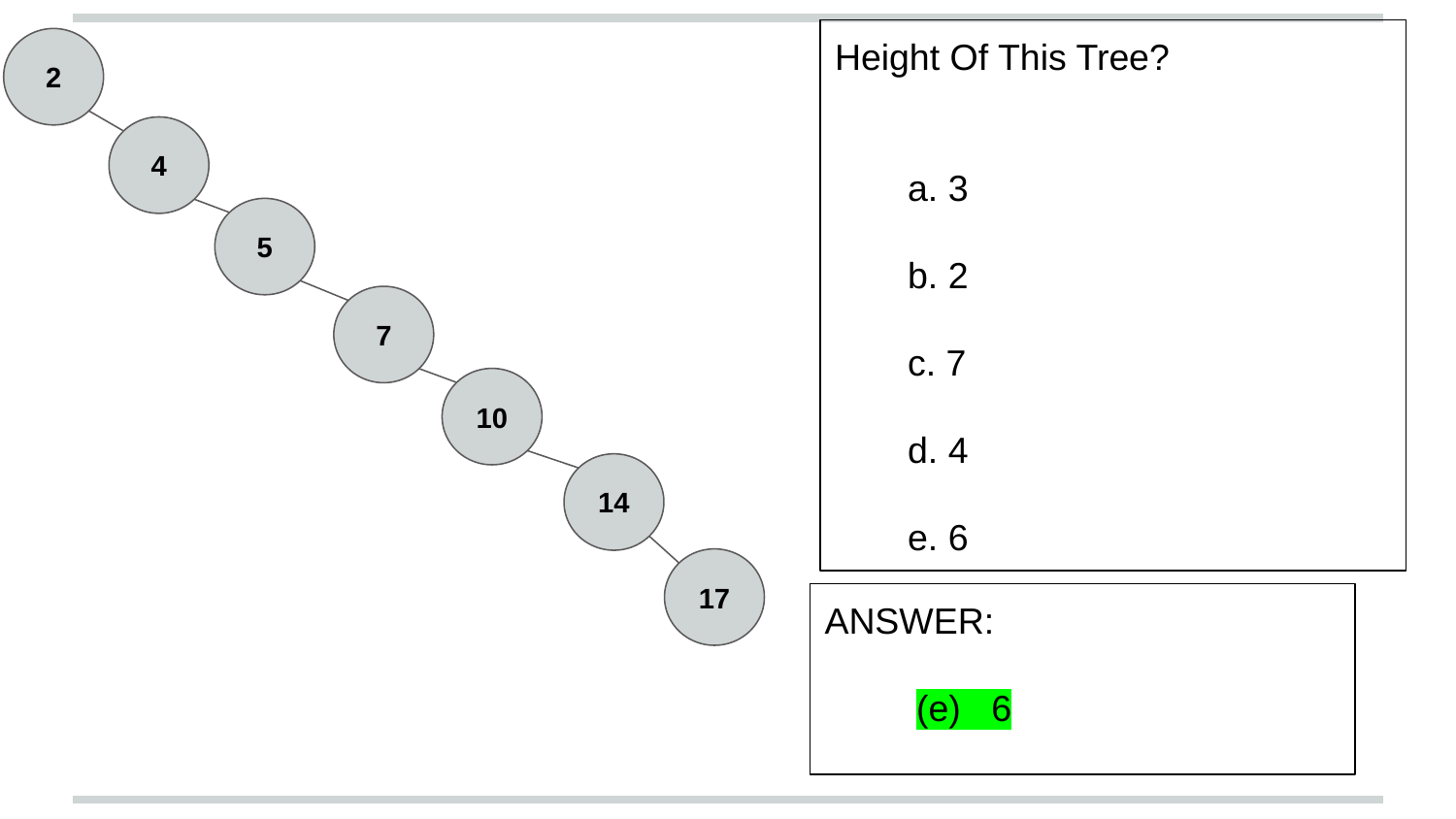

Height Of This Tree?

a. 3

b. 2

c. 7

d. 4

e. 6
2
4
5
7
10
14
17
ANSWER:

         (e)   6